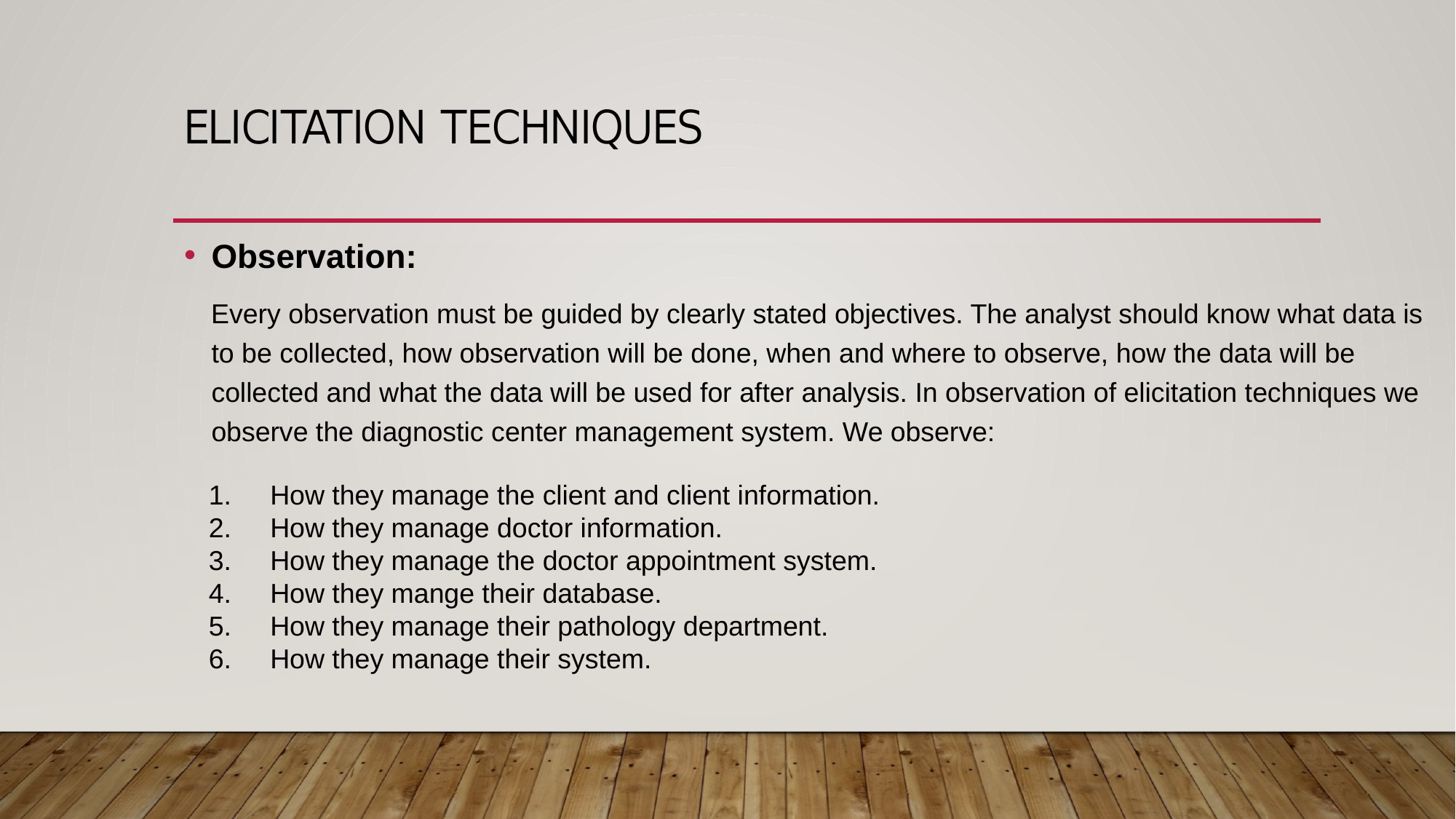

# Elicitation Techniques
Observation:
    Every observation must be guided by clearly stated objectives. The analyst should know what data is to be collected, how observation will be done, when and where to observe, how the data will be collected and what the data will be used for after analysis. In observation of elicitation techniques we observe the diagnostic center management system. We observe:

How they manage the client and client information.
How they manage doctor information.
How they manage the doctor appointment system.
How they mange their database.
How they manage their pathology department.
How they manage their system.